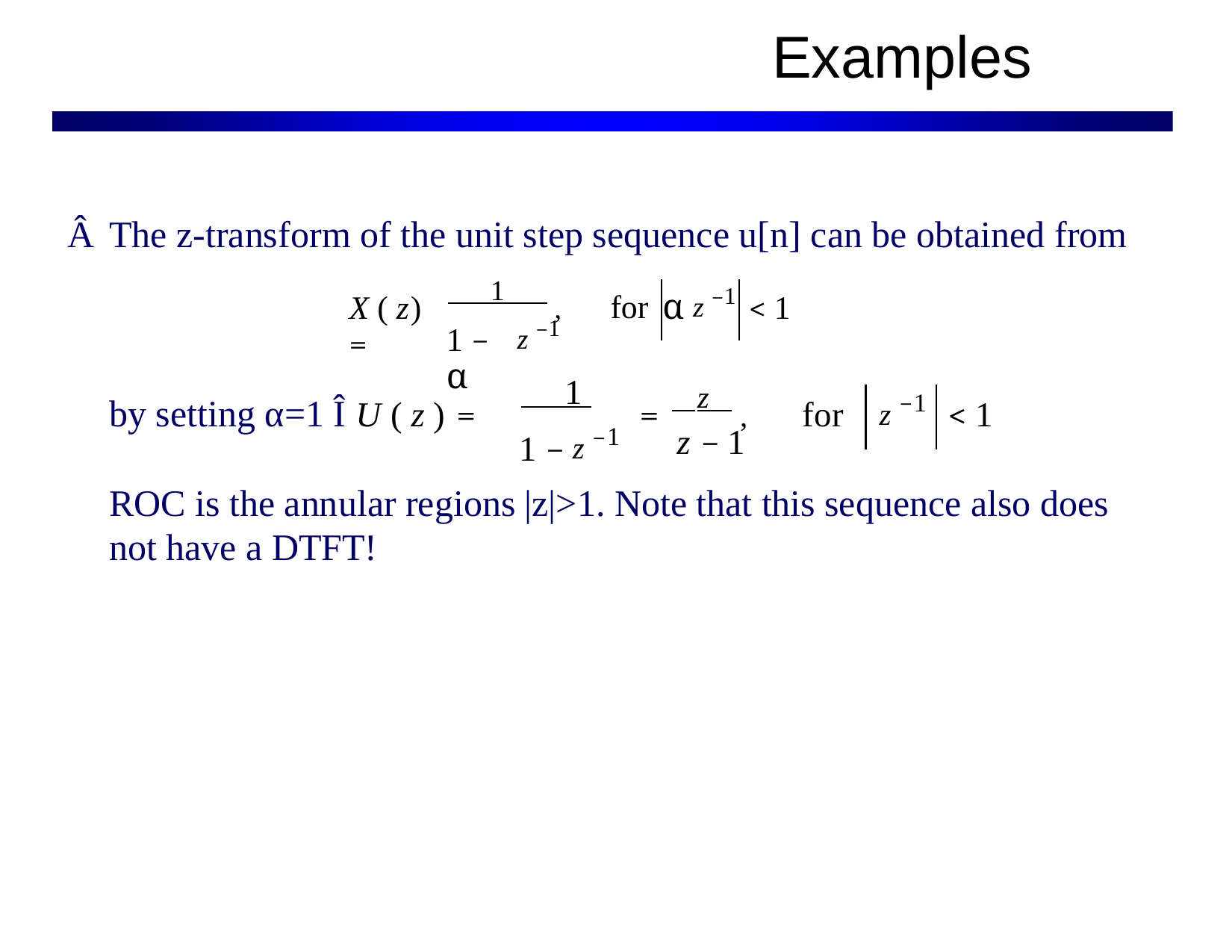

Examples

Â The z-transform of the unit step sequence u[n] can be obtained from
      1       ,
z −1

α
X ( z) =
< 1
for
z −1
1 − α
     1
   z    ,
z −1

by setting α=1 Î U ( z ) =
=
< 1
for
z −1
z − 1
1 −
ROC is the annular
regions
|z|>1.
Note
that
this
sequence
also
does
not
have
a
DTFT!